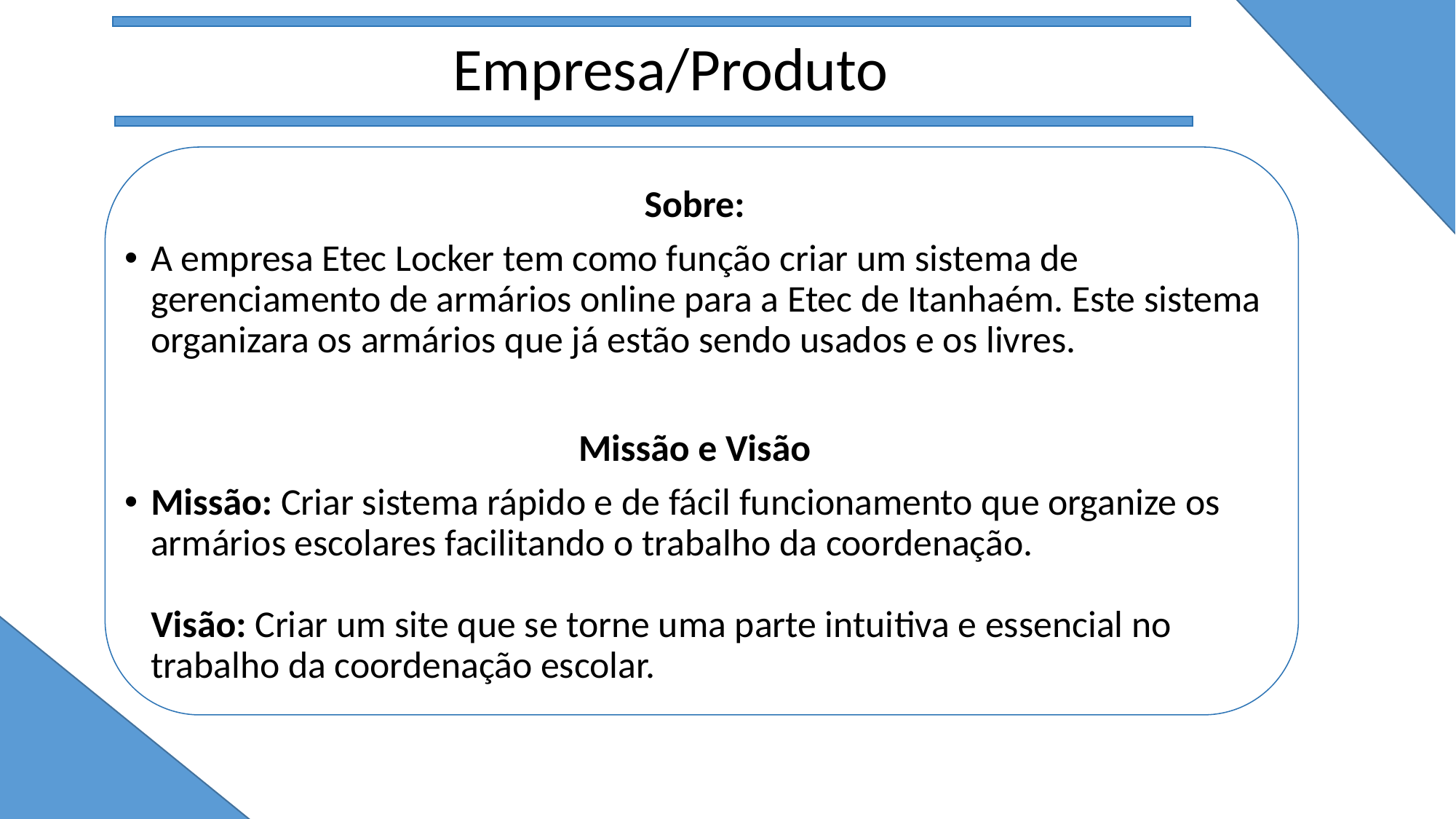

# Empresa/Produto

Sobre:
A empresa Etec Locker tem como função criar um sistema de gerenciamento de armários online para a Etec de Itanhaém. Este sistema organizara os armários que já estão sendo usados e os livres.

Missão e Visão
Missão: Criar sistema rápido e de fácil funcionamento que organize os armários escolares facilitando o trabalho da coordenação.
Visão: Criar um site que se torne uma parte intuitiva e essencial no trabalho da coordenação escolar.